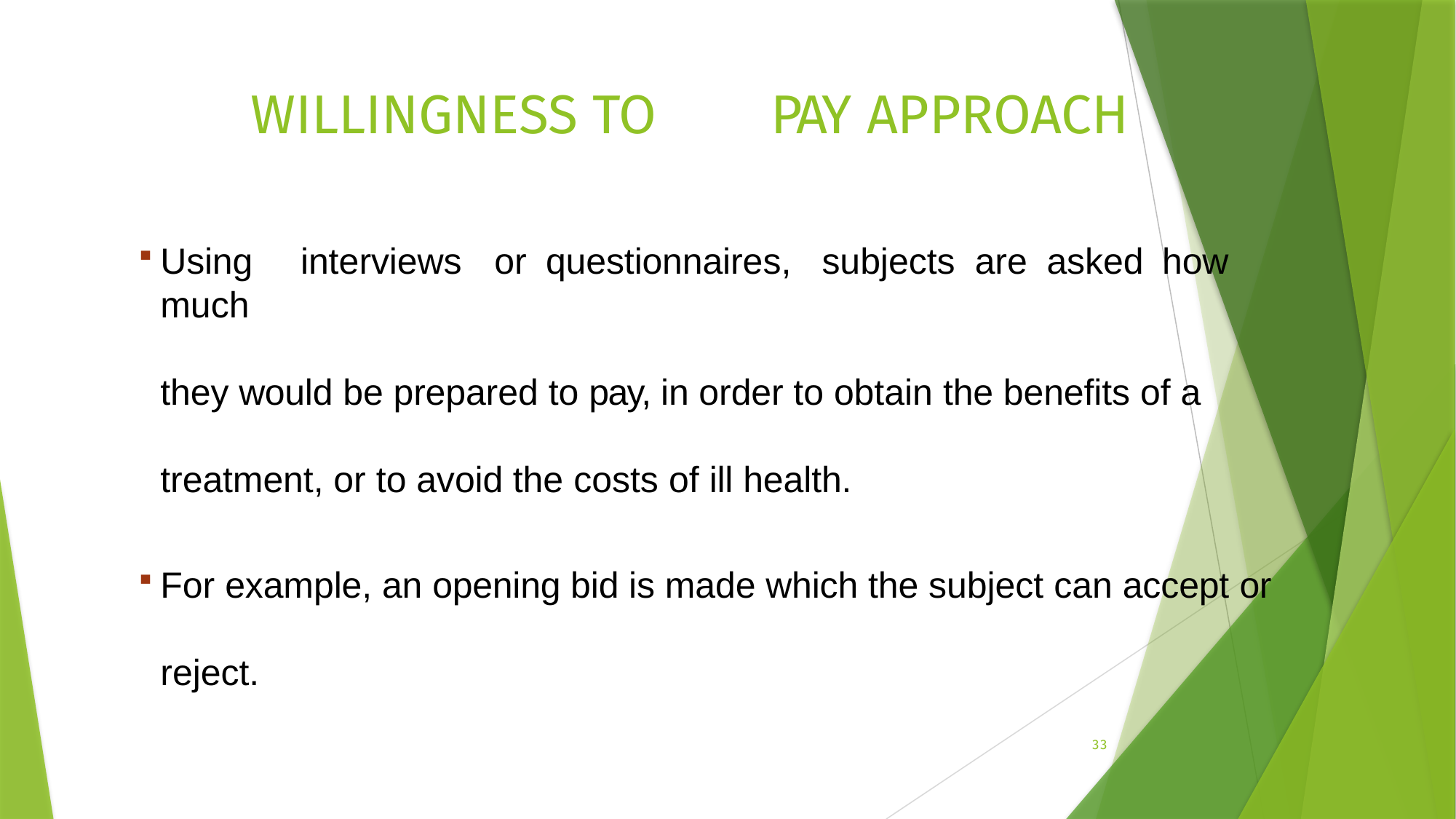

# WILLINGNESS TO	PAY APPROACH
Using	interviews	or	questionnaires,	subjects	are	asked	how	much
they would be prepared to pay, in order to obtain the benefits of a  treatment, or to avoid the costs of ill health.
For example, an opening bid is made which the subject can accept or  reject.
33